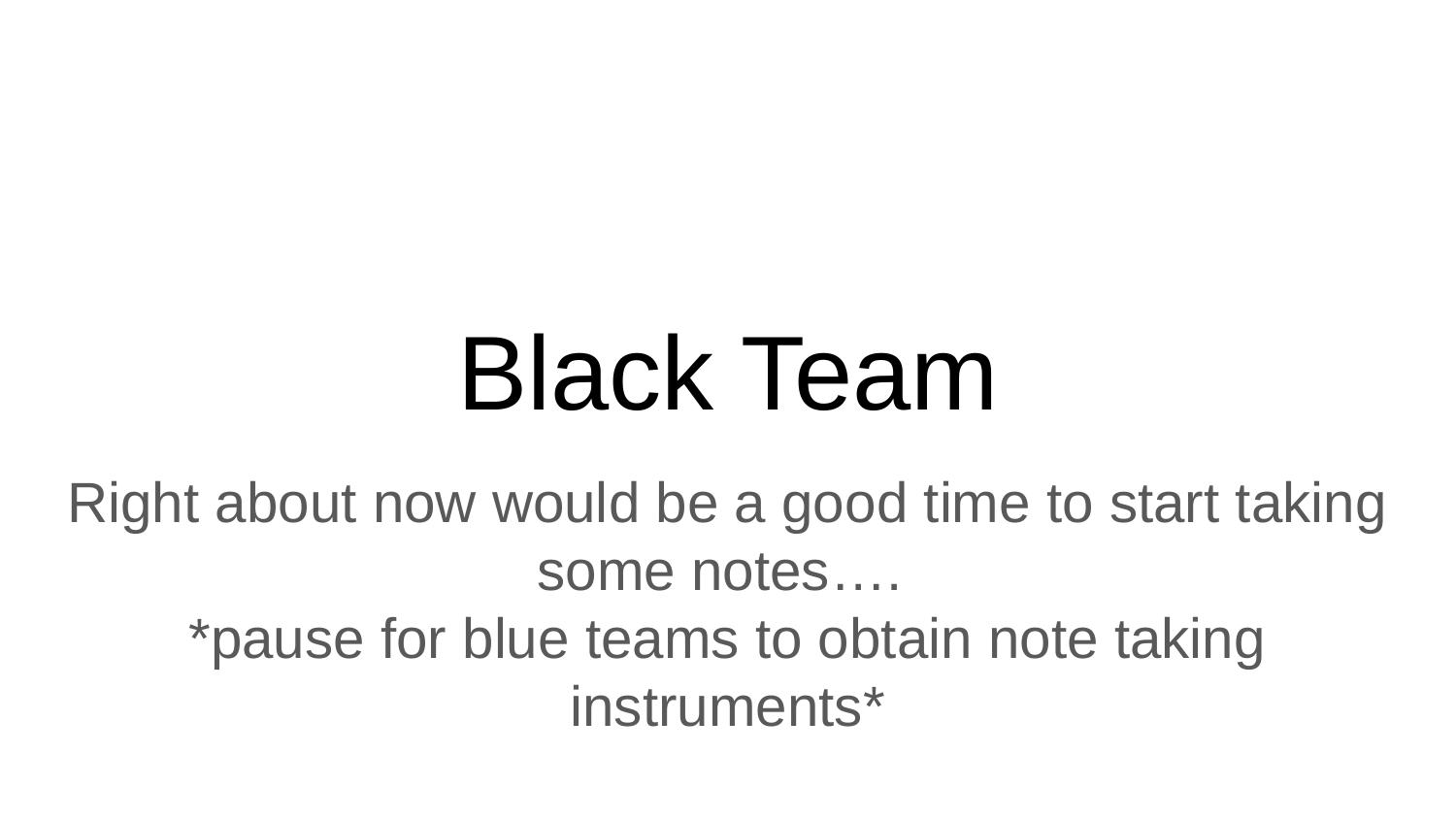

# Black Team
Right about now would be a good time to start taking some notes….
*pause for blue teams to obtain note taking instruments*